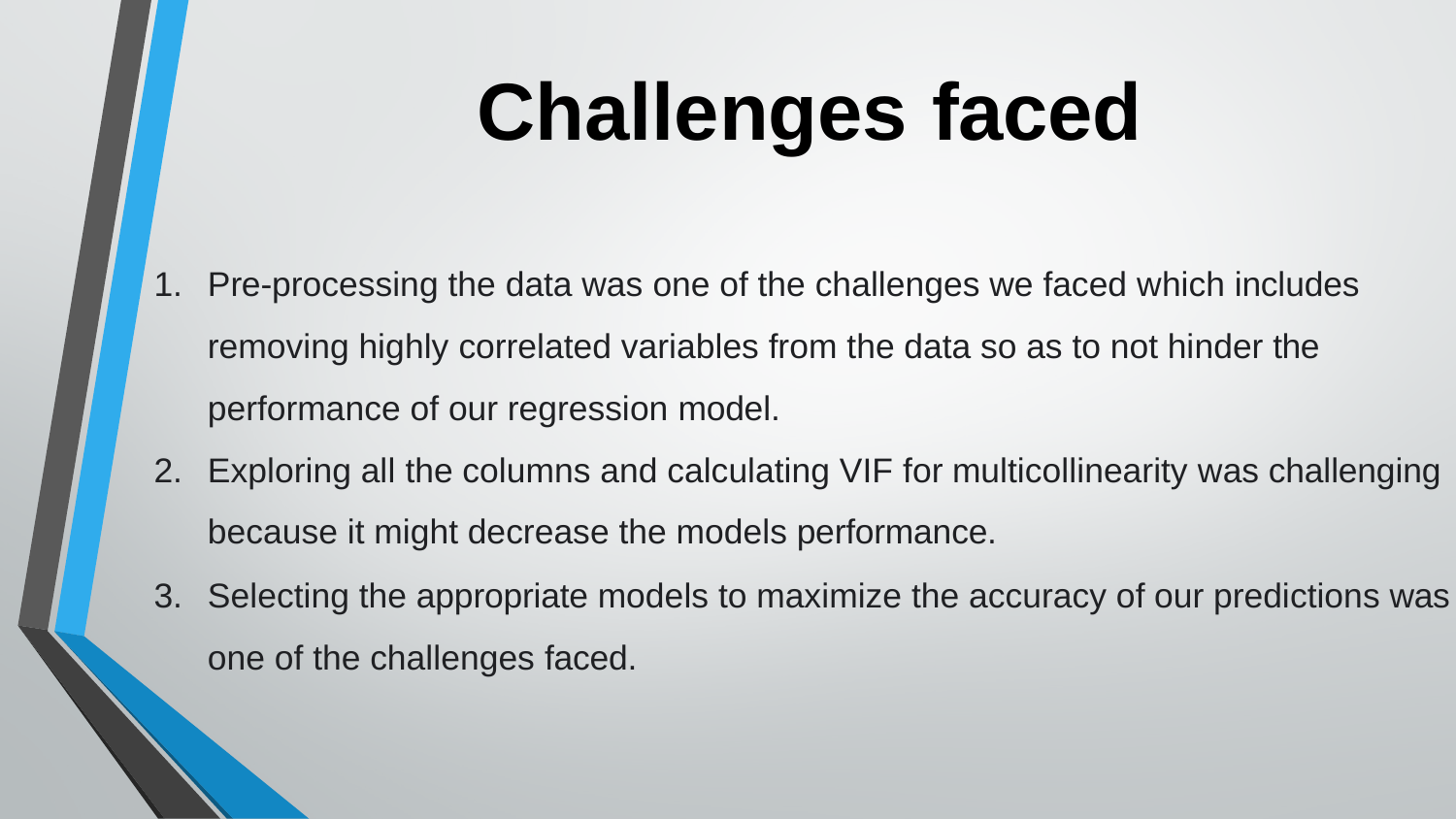

# Challenges faced
Pre-processing the data was one of the challenges we faced which includes removing highly correlated variables from the data so as to not hinder the performance of our regression model.
Exploring all the columns and calculating VIF for multicollinearity was challenging because it might decrease the models performance.
Selecting the appropriate models to maximize the accuracy of our predictions was one of the challenges faced.